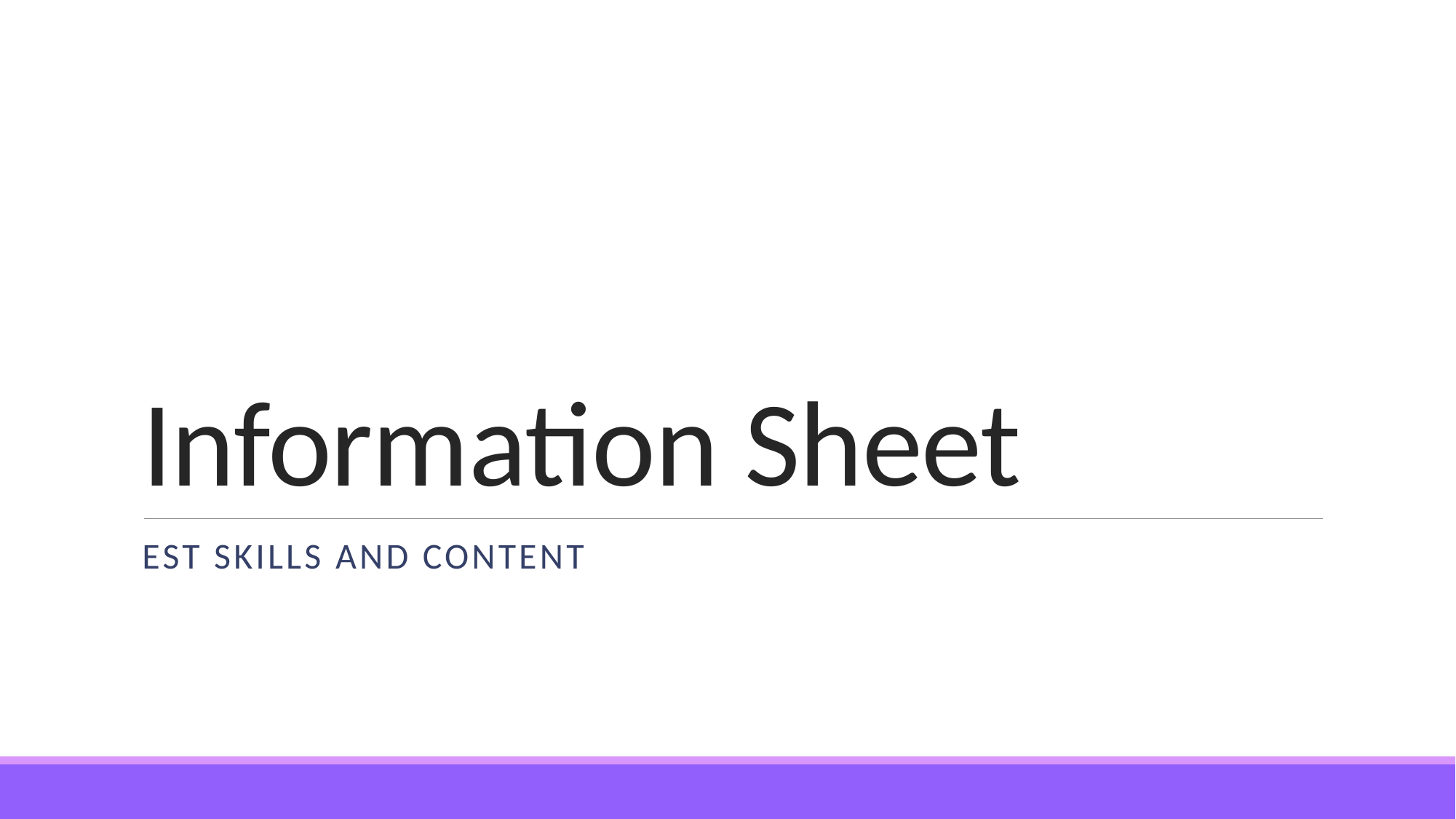

# Information Sheet
EST skills and content